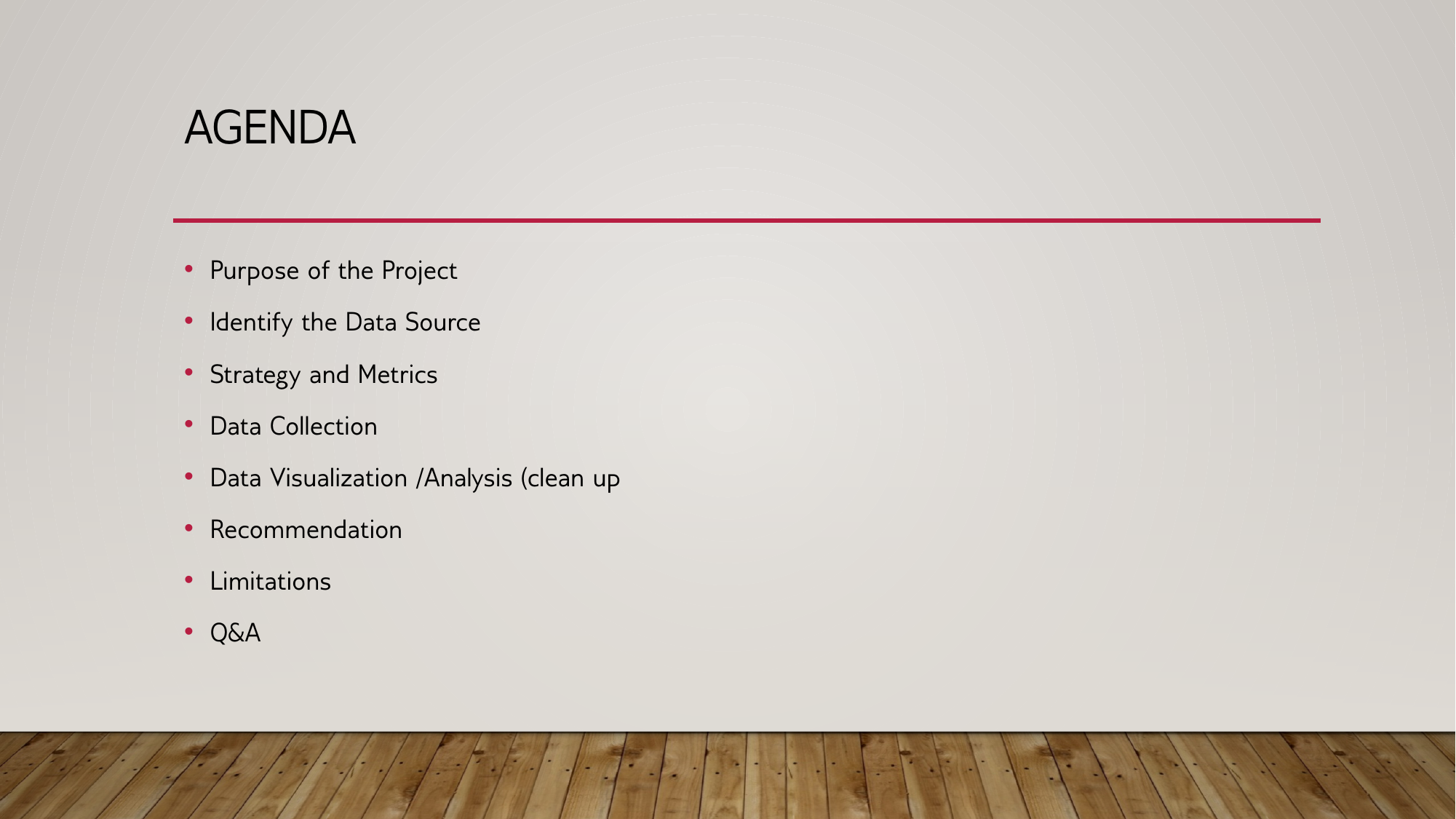

# Agenda
Purpose of the Project
Identify the Data Source
Strategy and Metrics
Data Collection
Data Visualization /Analysis (clean up
Recommendation
Limitations
Q&A